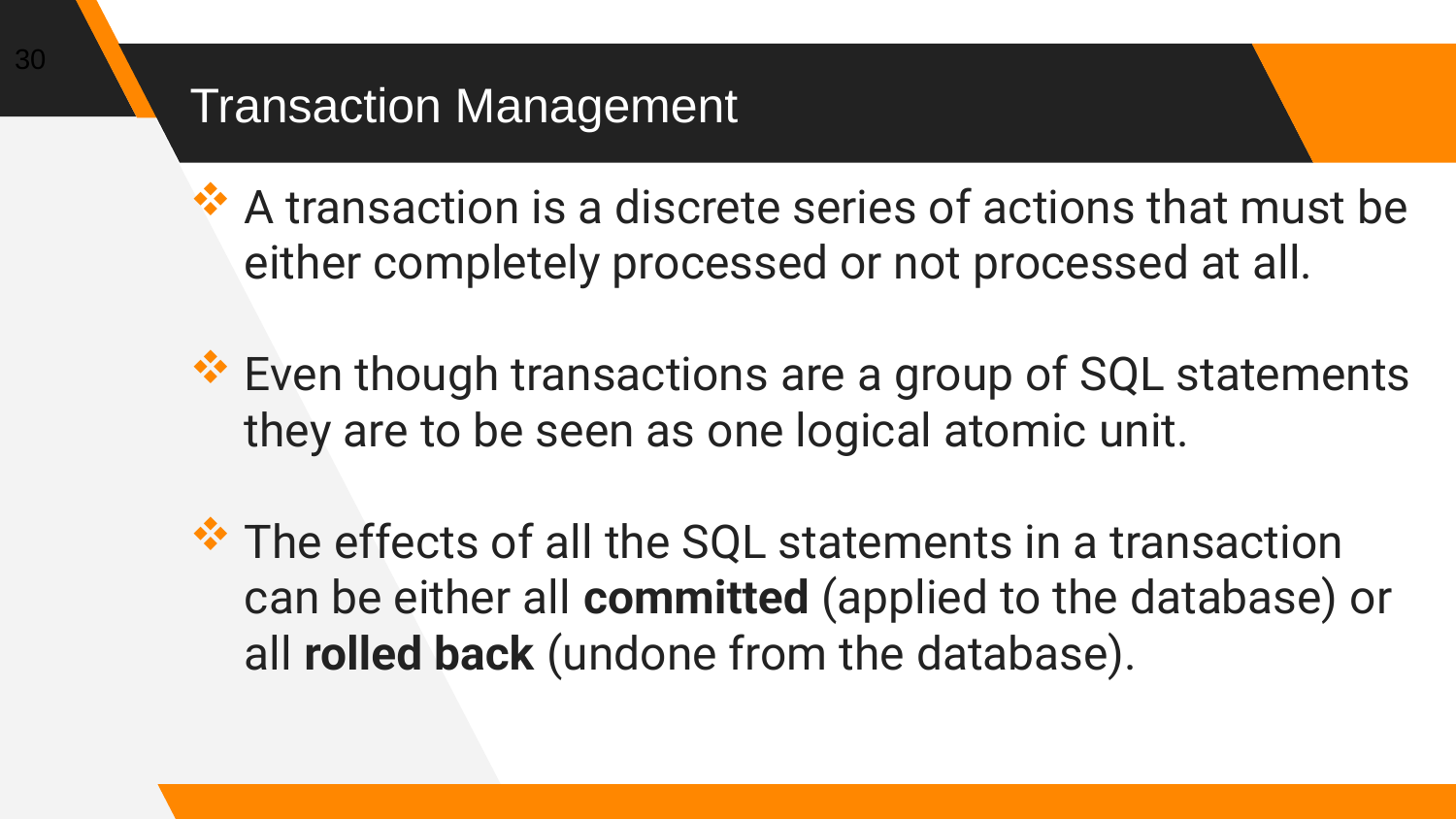

30
# Transaction Management
A transaction is a discrete series of actions that must be either completely processed or not processed at all.

Even though transactions are a group of SQL statements they are to be seen as one logical atomic unit.

The effects of all the SQL statements in a transaction can be either all committed (applied to the database) or all rolled back (undone from the database).